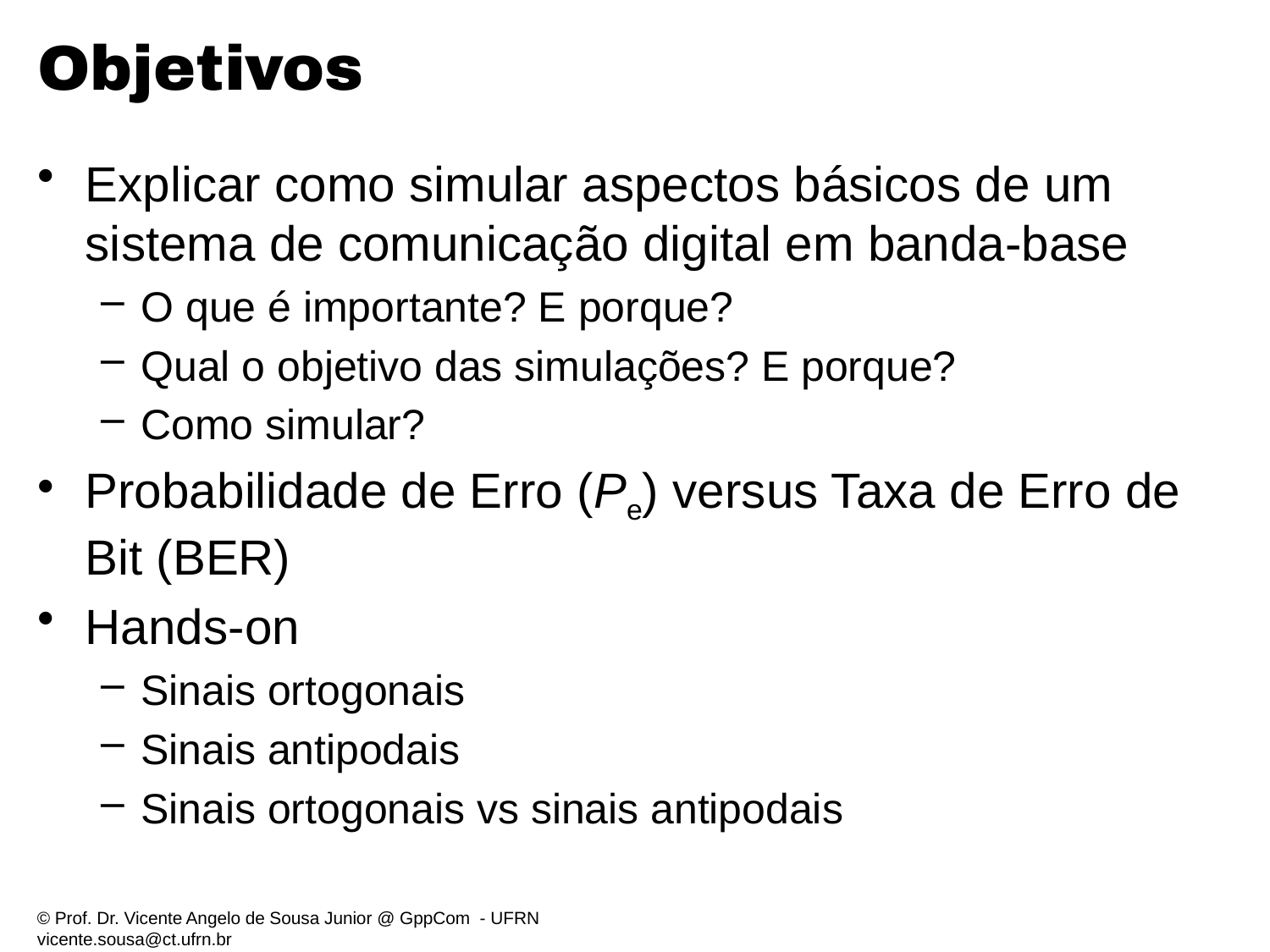

# Objetivos
Explicar como simular aspectos básicos de um sistema de comunicação digital em banda-base
O que é importante? E porque?
Qual o objetivo das simulações? E porque?
Como simular?
Probabilidade de Erro (Pe) versus Taxa de Erro de Bit (BER)
Hands-on
Sinais ortogonais
Sinais antipodais
Sinais ortogonais vs sinais antipodais